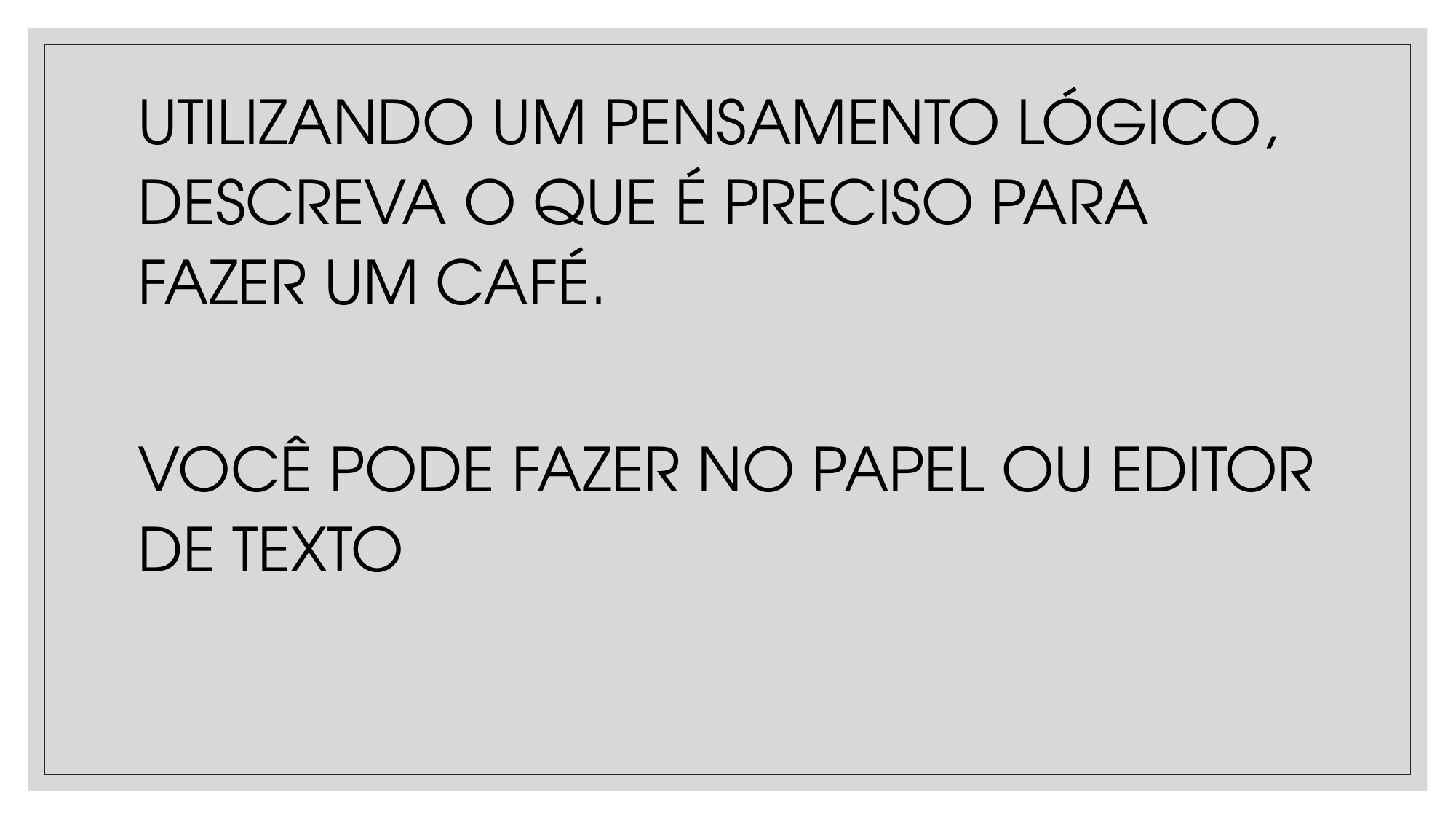

UTILIZANDO UM PENSAMENTO LÓGICO, DESCREVA O QUE É PRECISO PARA FAZER UM CAFÉ.

VOCÊ PODE FAZER NO PAPEL OU EDITOR DE TEXTO